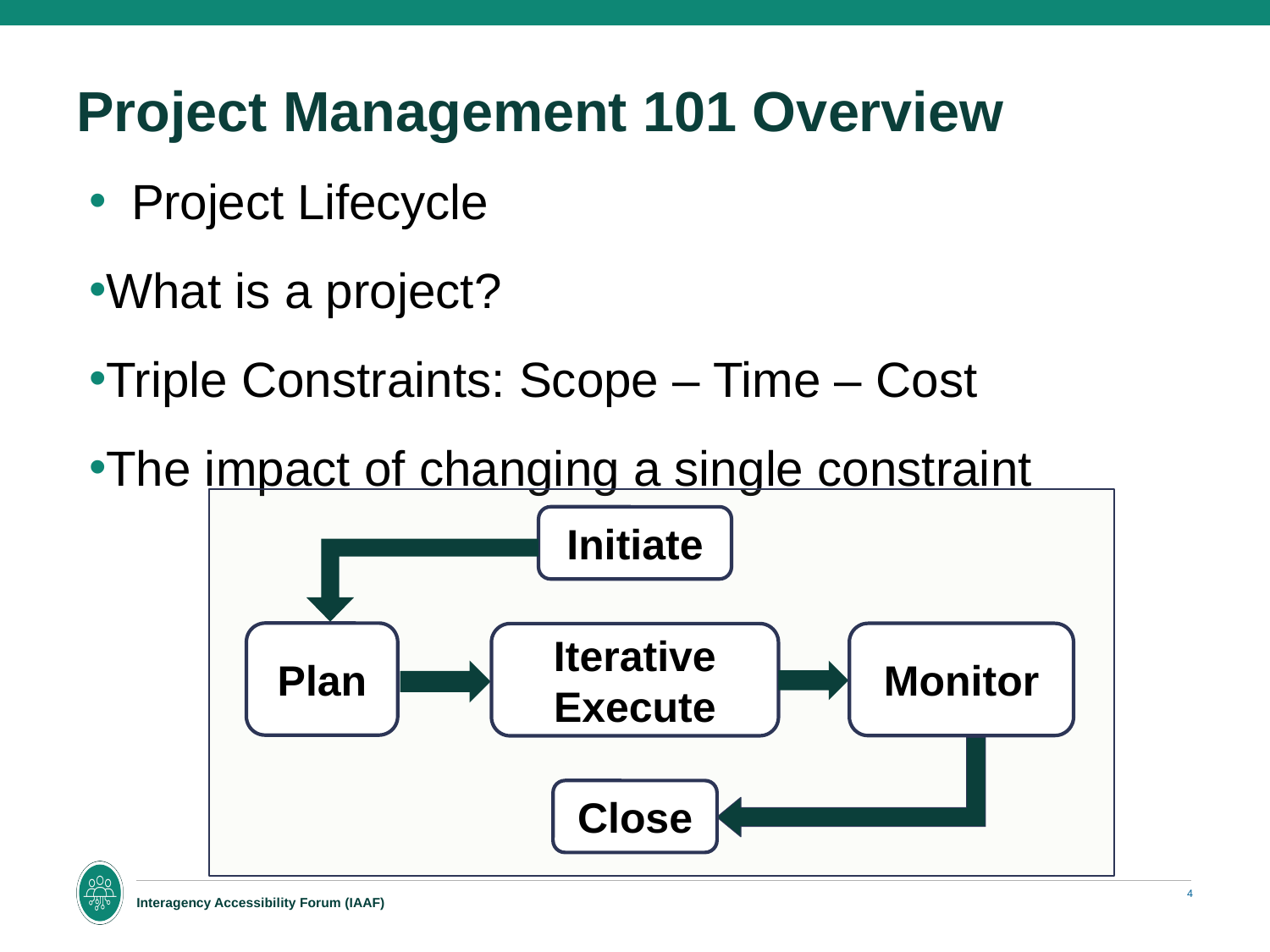

# Project Management 101 Overview
Project Lifecycle
What is a project?
Triple Constraints: Scope – Time – Cost
The impact of changing a single constraint

Initiate

Plan
Monitor
Iterative Execute

Close
4